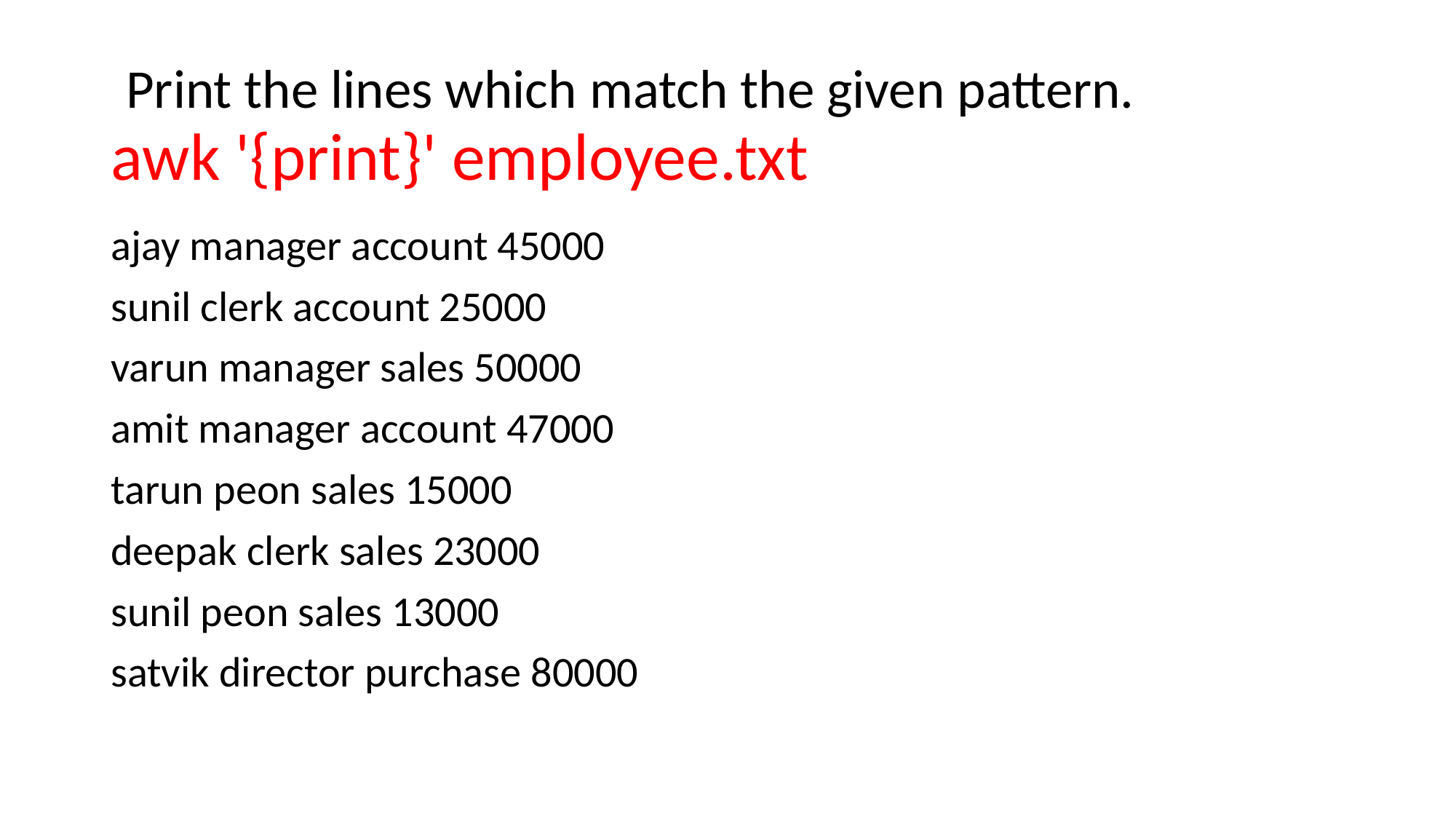

# Print the lines which match the given pattern.  awk '{print}' employee.txt
ajay manager account 45000
sunil clerk account 25000
varun manager sales 50000
amit manager account 47000
tarun peon sales 15000
deepak clerk sales 23000
sunil peon sales 13000
satvik director purchase 80000